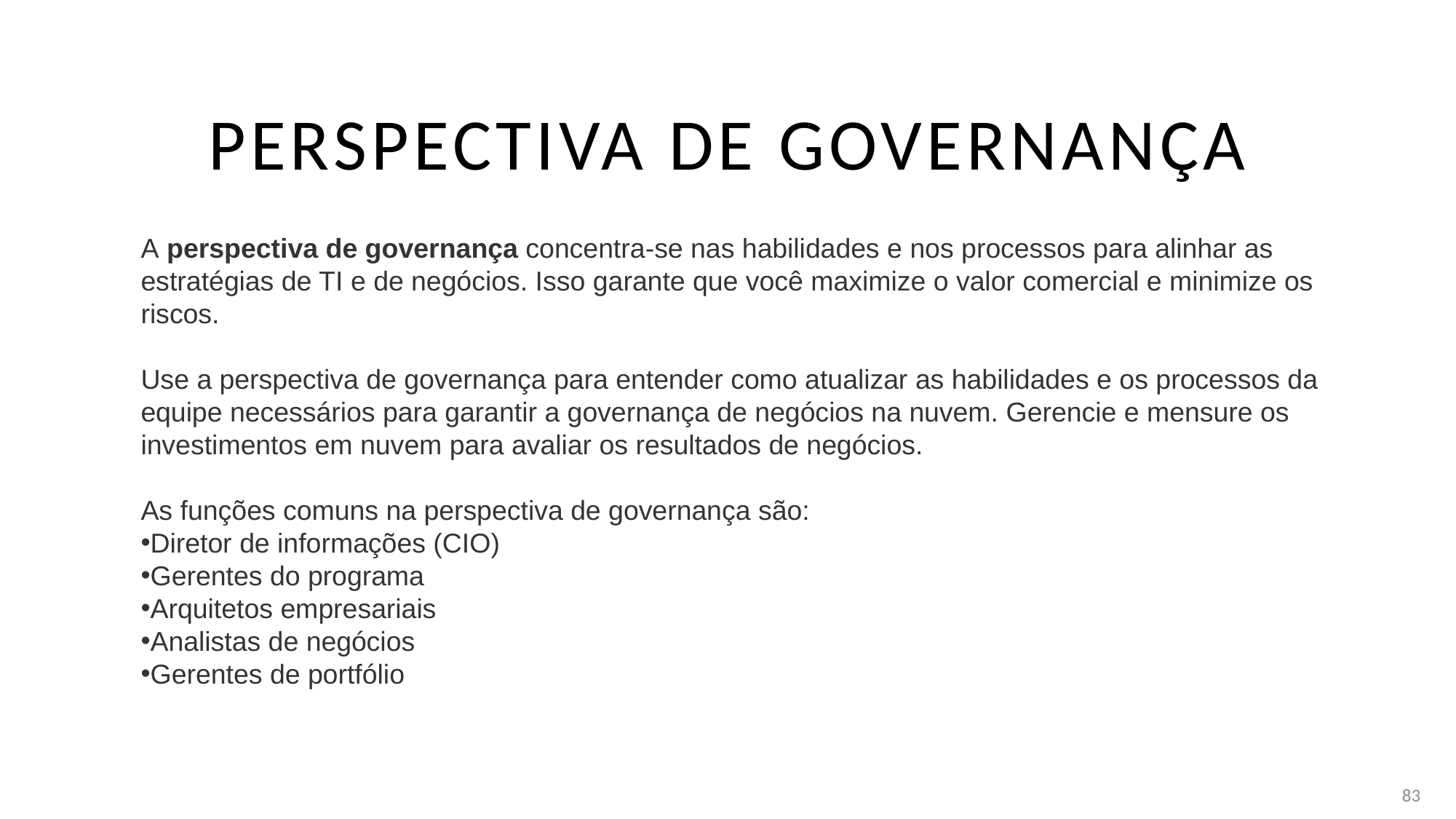

# Perspectiva de governança
A perspectiva de governança concentra-se nas habilidades e nos processos para alinhar as estratégias de TI e de negócios. Isso garante que você maximize o valor comercial e minimize os riscos.
Use a perspectiva de governança para entender como atualizar as habilidades e os processos da equipe necessários para garantir a governança de negócios na nuvem. Gerencie e mensure os investimentos em nuvem para avaliar os resultados de negócios.
As funções comuns na perspectiva de governança são:
Diretor de informações (CIO)
Gerentes do programa
Arquitetos empresariais
Analistas de negócios
Gerentes de portfólio

83